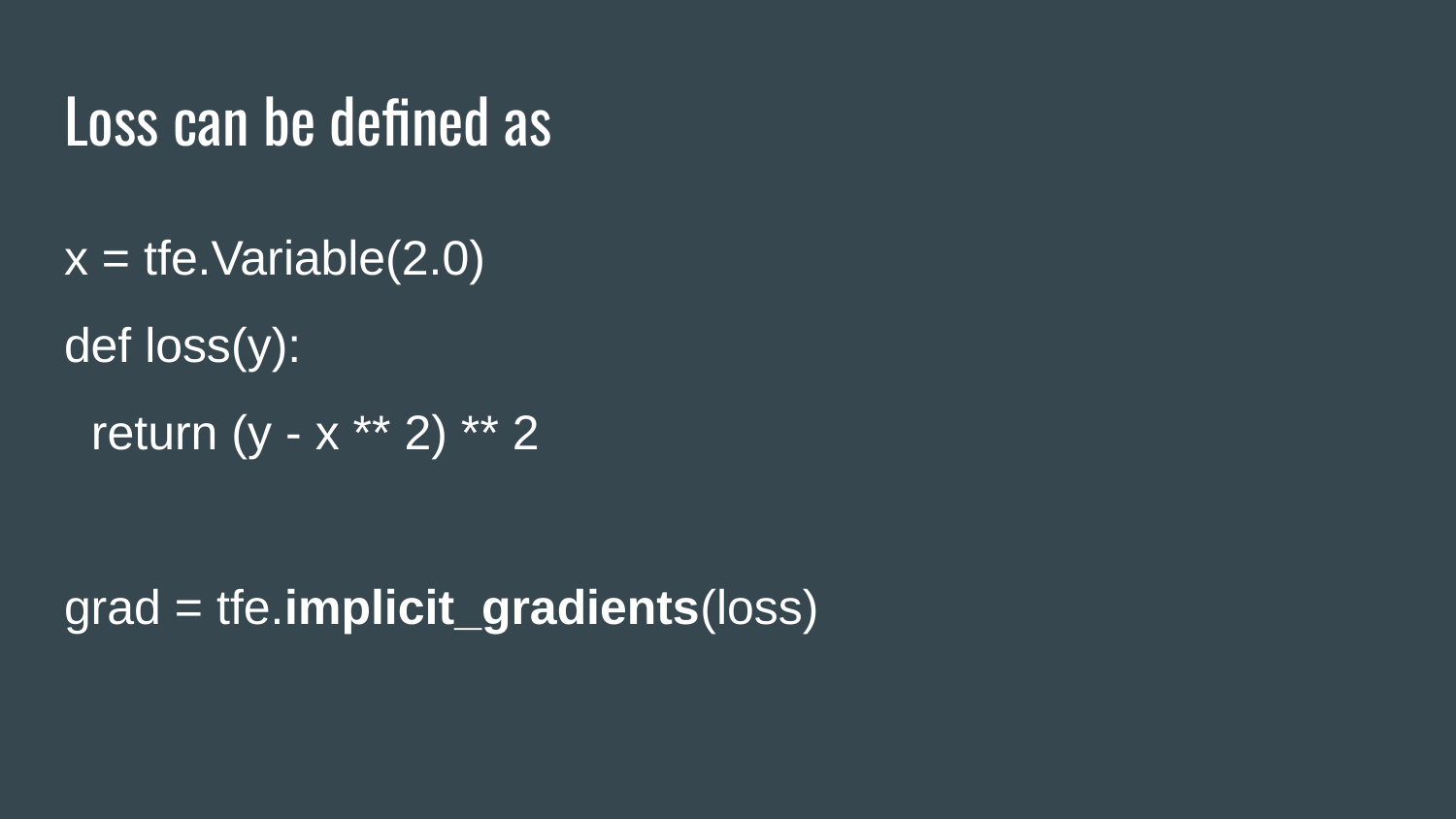

# Loss can be defined as
x = tfe.Variable(2.0)
def loss(y):
  return (y - x ** 2) ** 2
grad = tfe.implicit_gradients(loss)